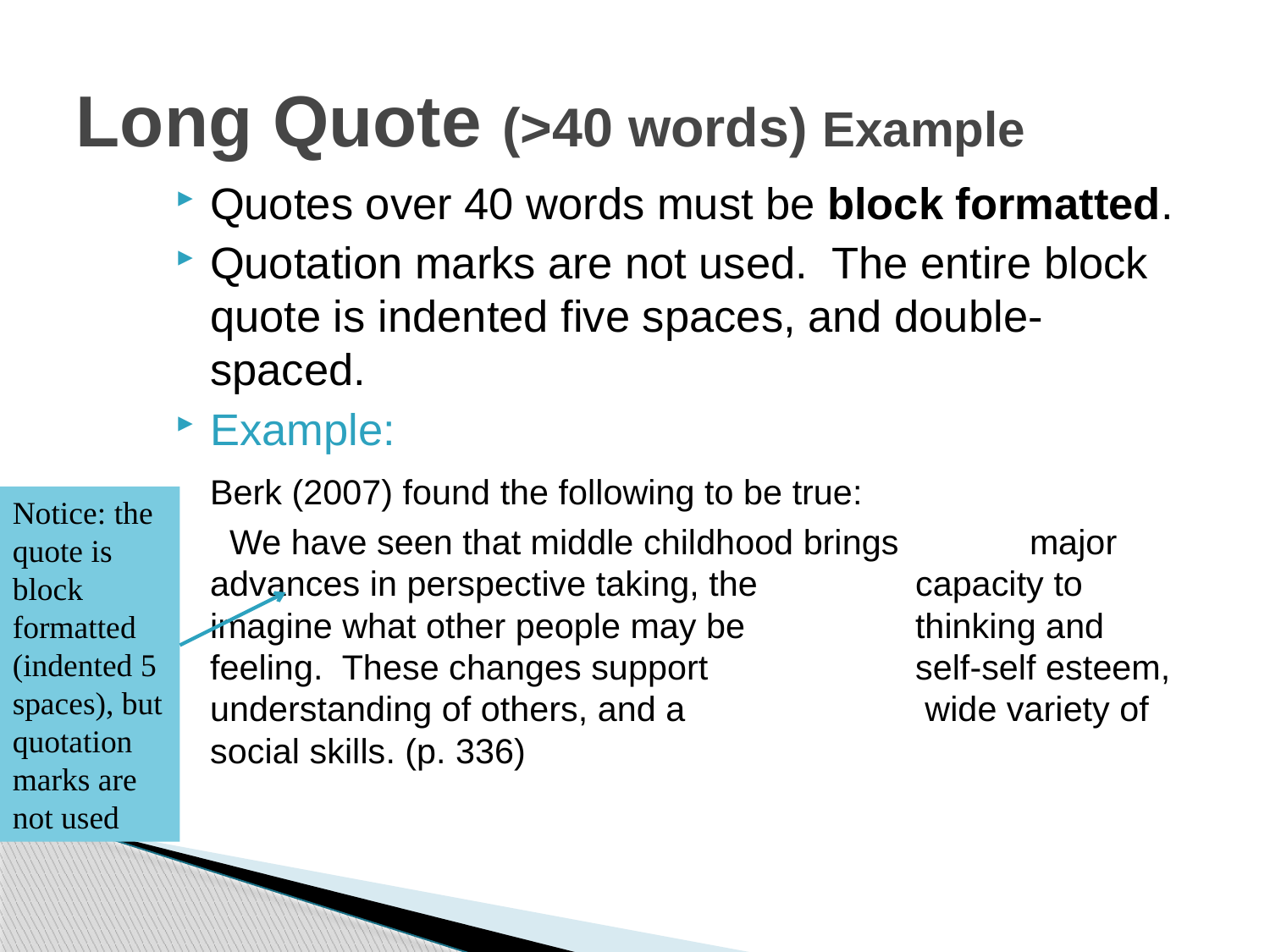

# Long Quote (>40 words) Example
Quotes over 40 words must be block formatted.
Quotation marks are not used.  The entire block quote is indented five spaces, and double-spaced.
Example:
	Berk (2007) found the following to be true:
		  We have seen that middle childhood brings 		  major advances in perspective taking, the 		  	  capacity to imagine what other people may be 	  	  thinking and feeling.  These changes support 	  	  self-self esteem,  understanding of others, and a 	   	   wide variety of social skills. (p. 336)
Notice: the quote is block formatted (indented 5 spaces), but quotation marks are not used